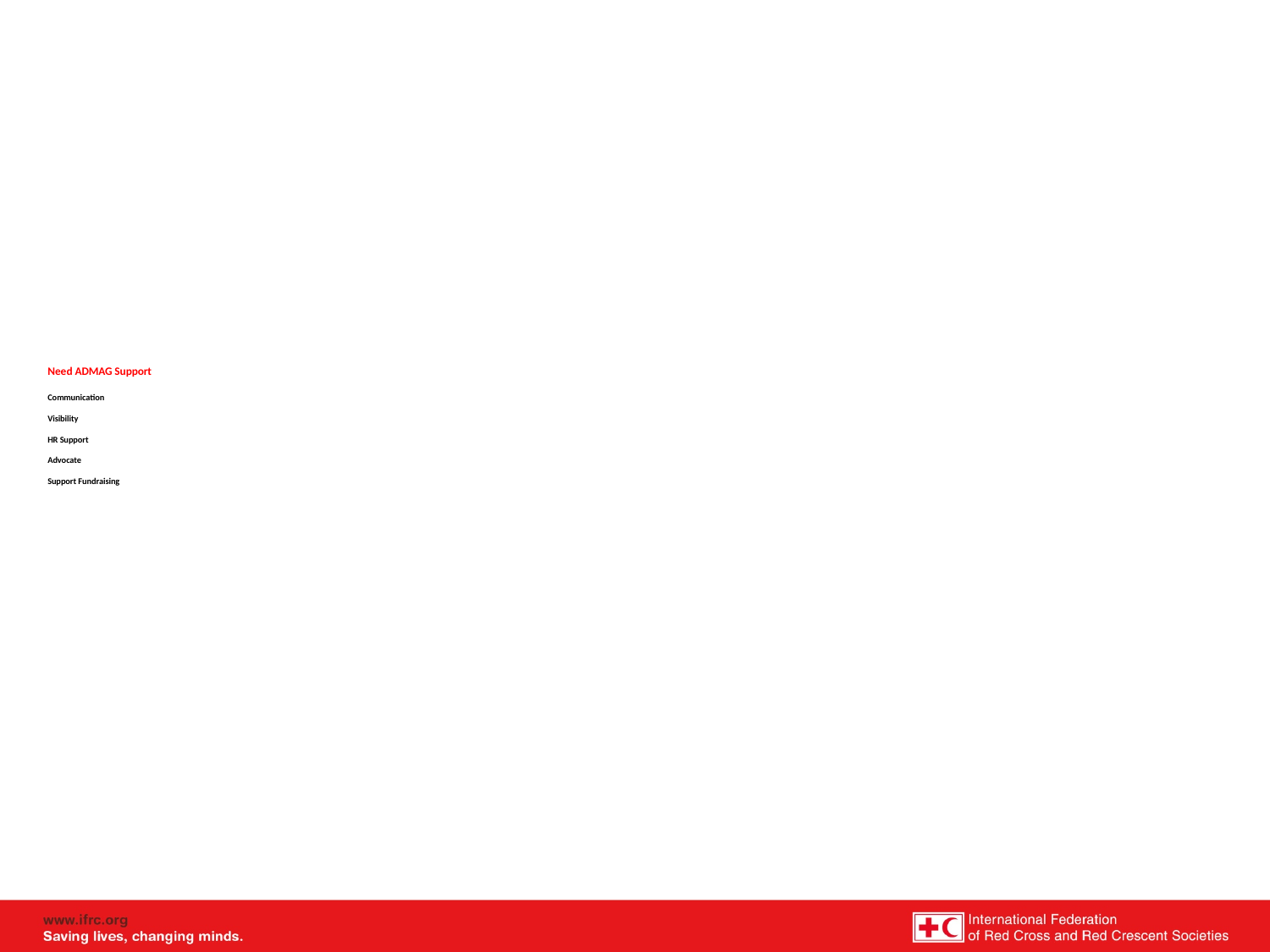

# Need ADMAG Support Communication Visibility HR Support Advocate Support Fundraising